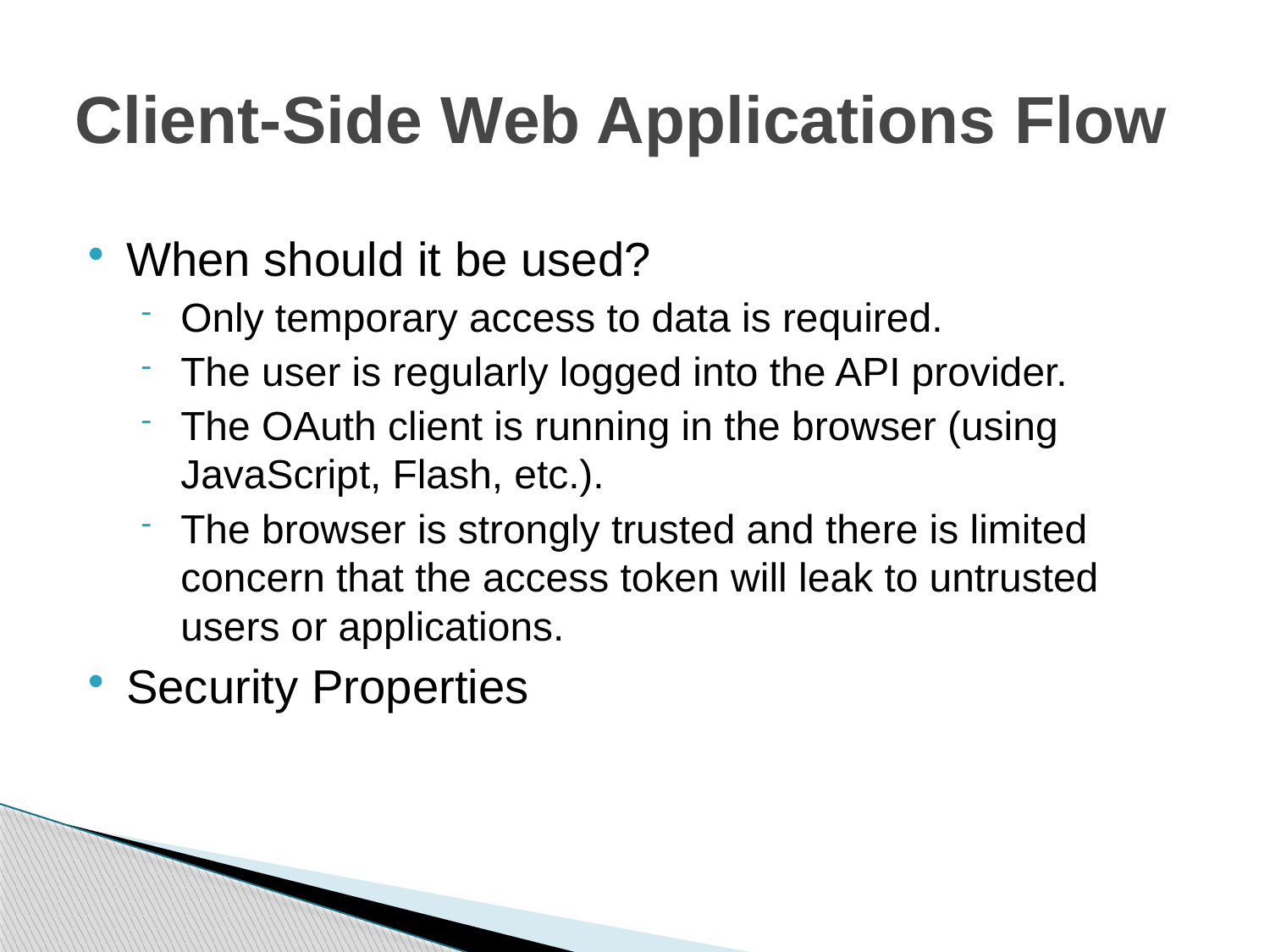

# Client-Side Web Applications Flow
When should it be used?
Only temporary access to data is required.
The user is regularly logged into the API provider.
The OAuth client is running in the browser (using JavaScript, Flash, etc.).
The browser is strongly trusted and there is limited concern that the access token will leak to untrusted users or applications.
Security Properties